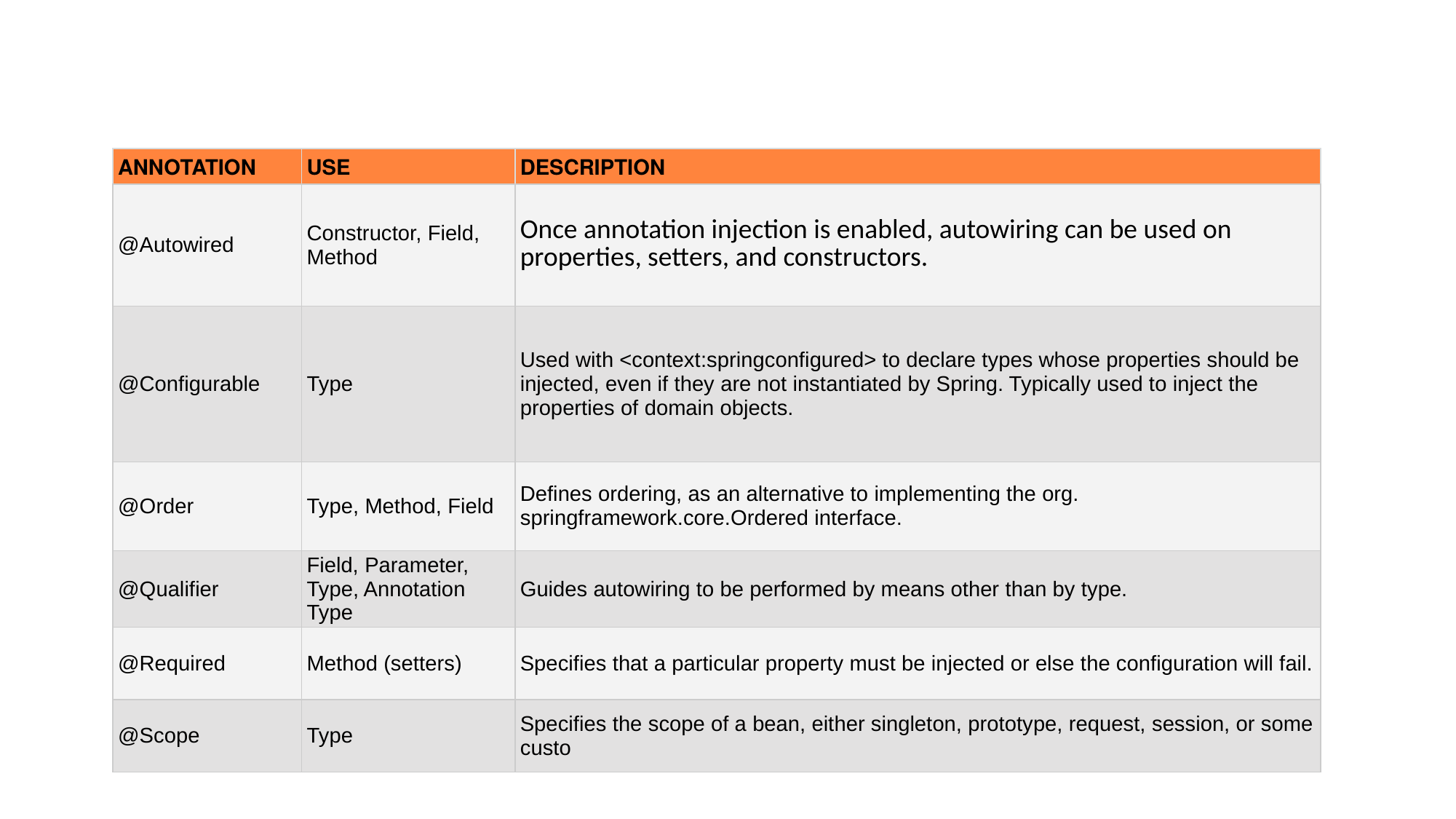

# Core Spring Annotations
| ANNOTATION | USE | DESCRIPTION |
| --- | --- | --- |
| @Autowired | Constructor, Field, Method | Once annotation injection is enabled, autowiring can be used on properties, setters, and constructors. |
| @Configurable | Type | Used with <context:springconfigured> to declare types whose properties should be injected, even if they are not instantiated by Spring. Typically used to inject the properties of domain objects. |
| @Order | Type, Method, Field | Defines ordering, as an alternative to implementing the org. springframework.core.Ordered interface. |
| @Qualifier | Field, Parameter, Type, Annotation Type | Guides autowiring to be performed by means other than by type. |
| @Required | Method (setters) | Specifies that a particular property must be injected or else the configuration will fail. |
| @Scope | Type | Specifies the scope of a bean, either singleton, prototype, request, session, or some custo |